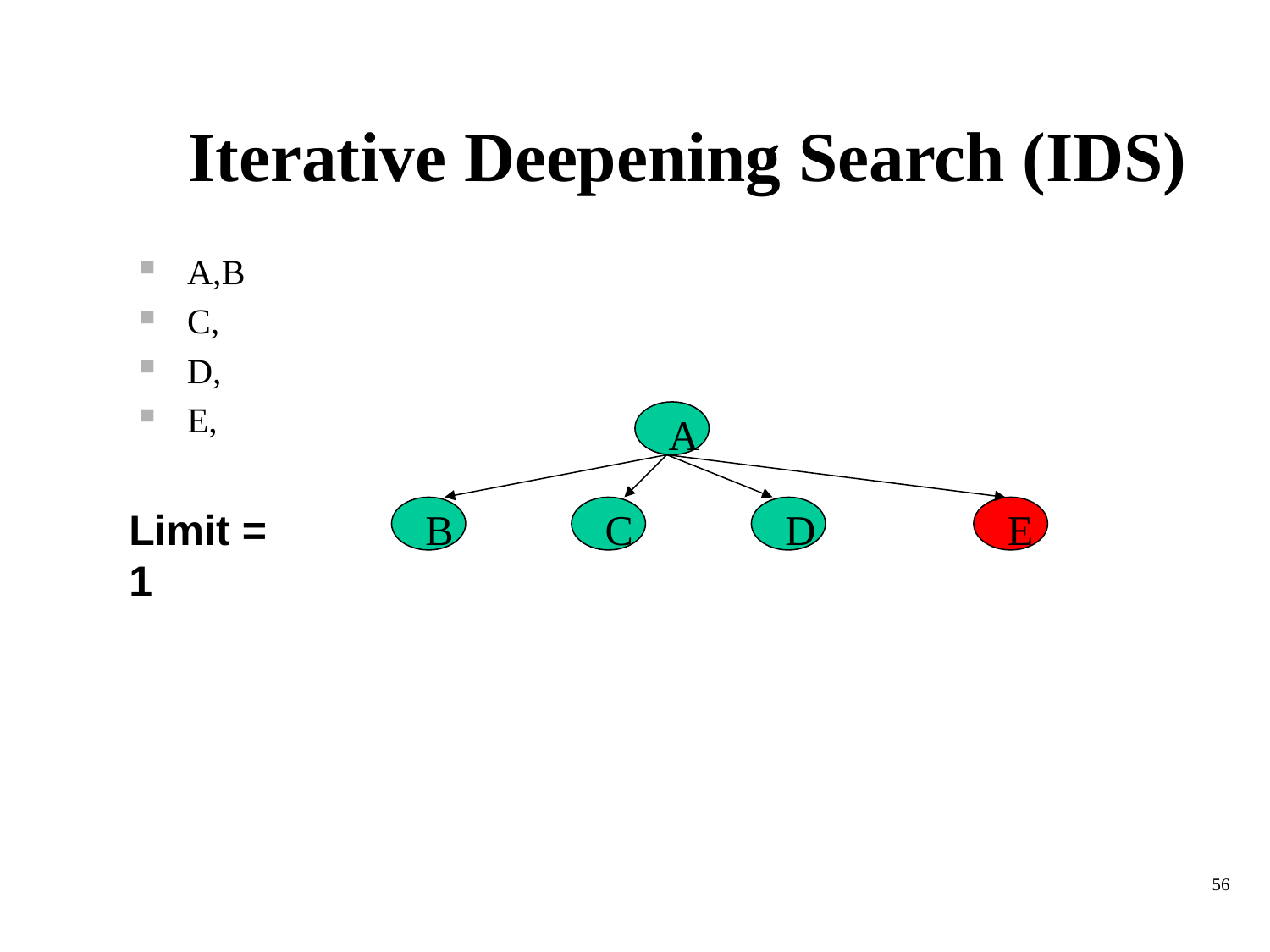

# Iterative Deepening Search (IDS)
A,B
C,
D,
E,

A

Limit = 1

B

C

D

E
56